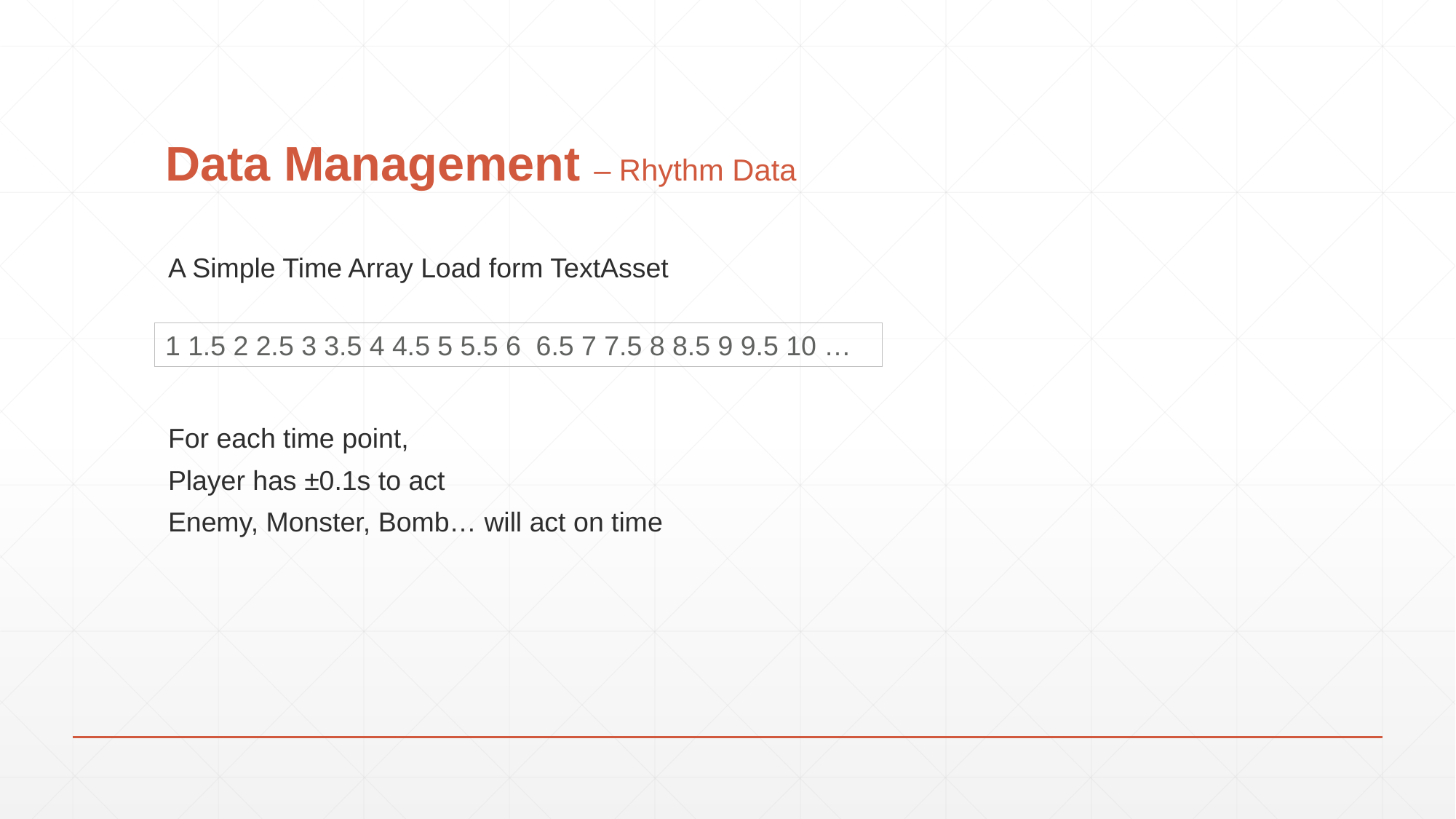

# Data Management – Rhythm Data
A Simple Time Array Load form TextAsset
1 1.5 2 2.5 3 3.5 4 4.5 5 5.5 6  6.5 7 7.5 8 8.5 9 9.5 10 …
For each time point,
Player has ±0.1s to act
Enemy, Monster, Bomb… will act on time